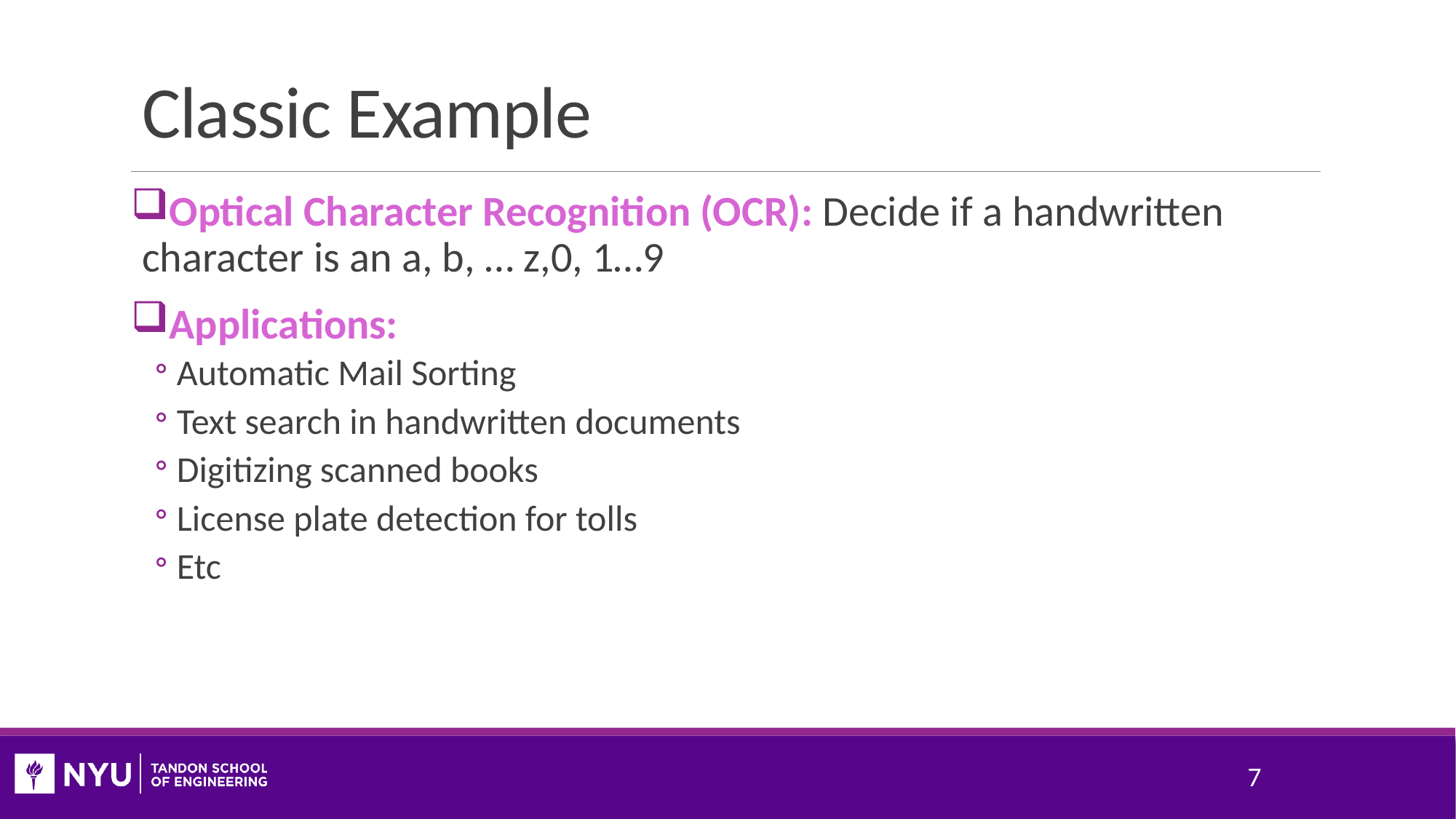

# Classic Example
Optical Character Recognition (OCR): Decide if a handwritten character is an a, b, … z,0, 1…9
Applications:
Automatic Mail Sorting
Text search in handwritten documents
Digitizing scanned books
License plate detection for tolls
Etc

7